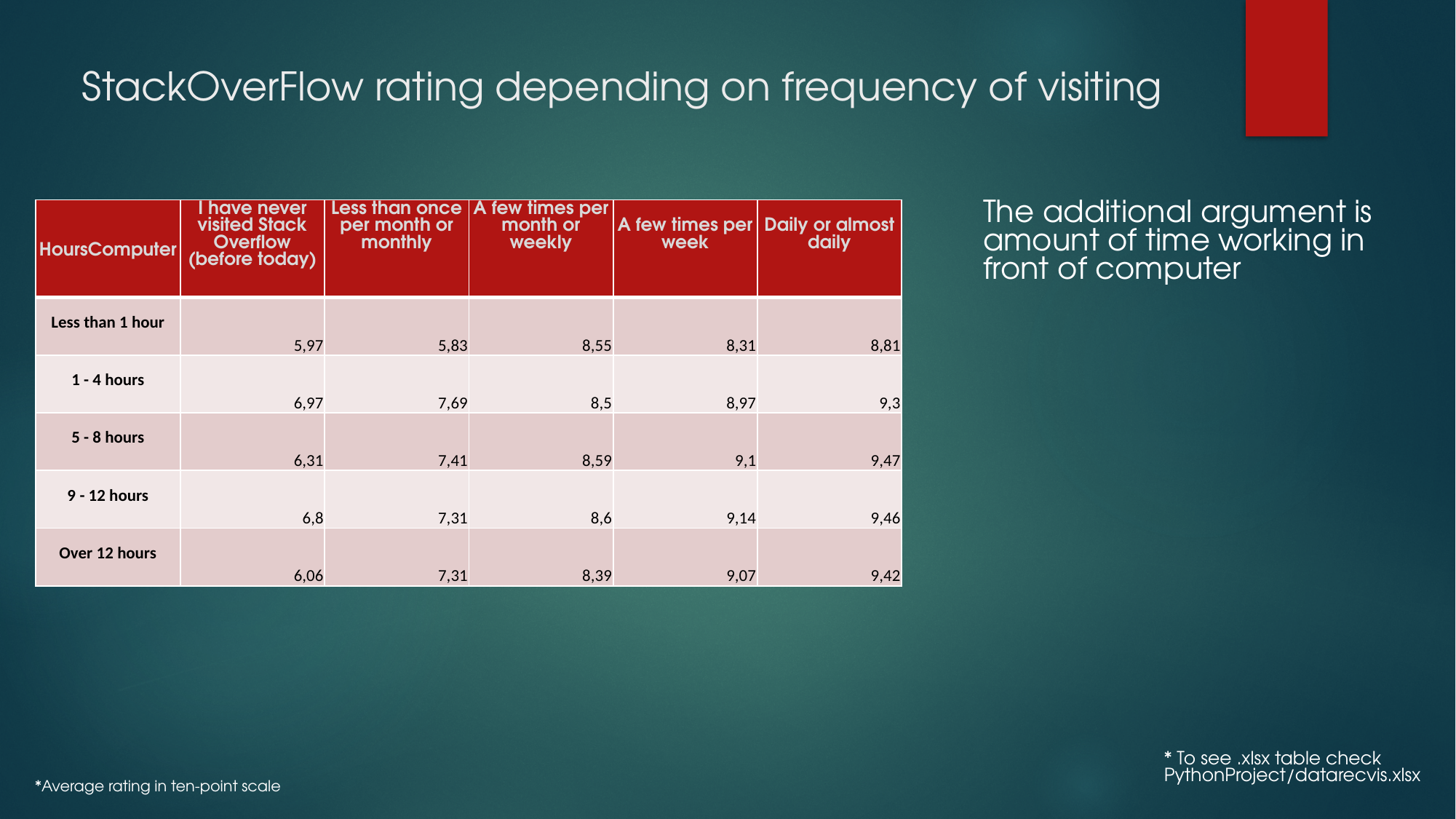

# StackOverFlow rating depending on frequency of visiting
The additional argument is amount of time working in front of computer
| HoursComputer | I have never visited Stack Overflow (before today) | Less than once per month or monthly | A few times per month or weekly | A few times per week | Daily or almost daily |
| --- | --- | --- | --- | --- | --- |
| Less than 1 hour | 5,97 | 5,83 | 8,55 | 8,31 | 8,81 |
| 1 - 4 hours | 6,97 | 7,69 | 8,5 | 8,97 | 9,3 |
| 5 - 8 hours | 6,31 | 7,41 | 8,59 | 9,1 | 9,47 |
| 9 - 12 hours | 6,8 | 7,31 | 8,6 | 9,14 | 9,46 |
| Over 12 hours | 6,06 | 7,31 | 8,39 | 9,07 | 9,42 |
* To see .xlsx table check PythonProject/datarecvis.xlsx
*Average rating in ten-point scale